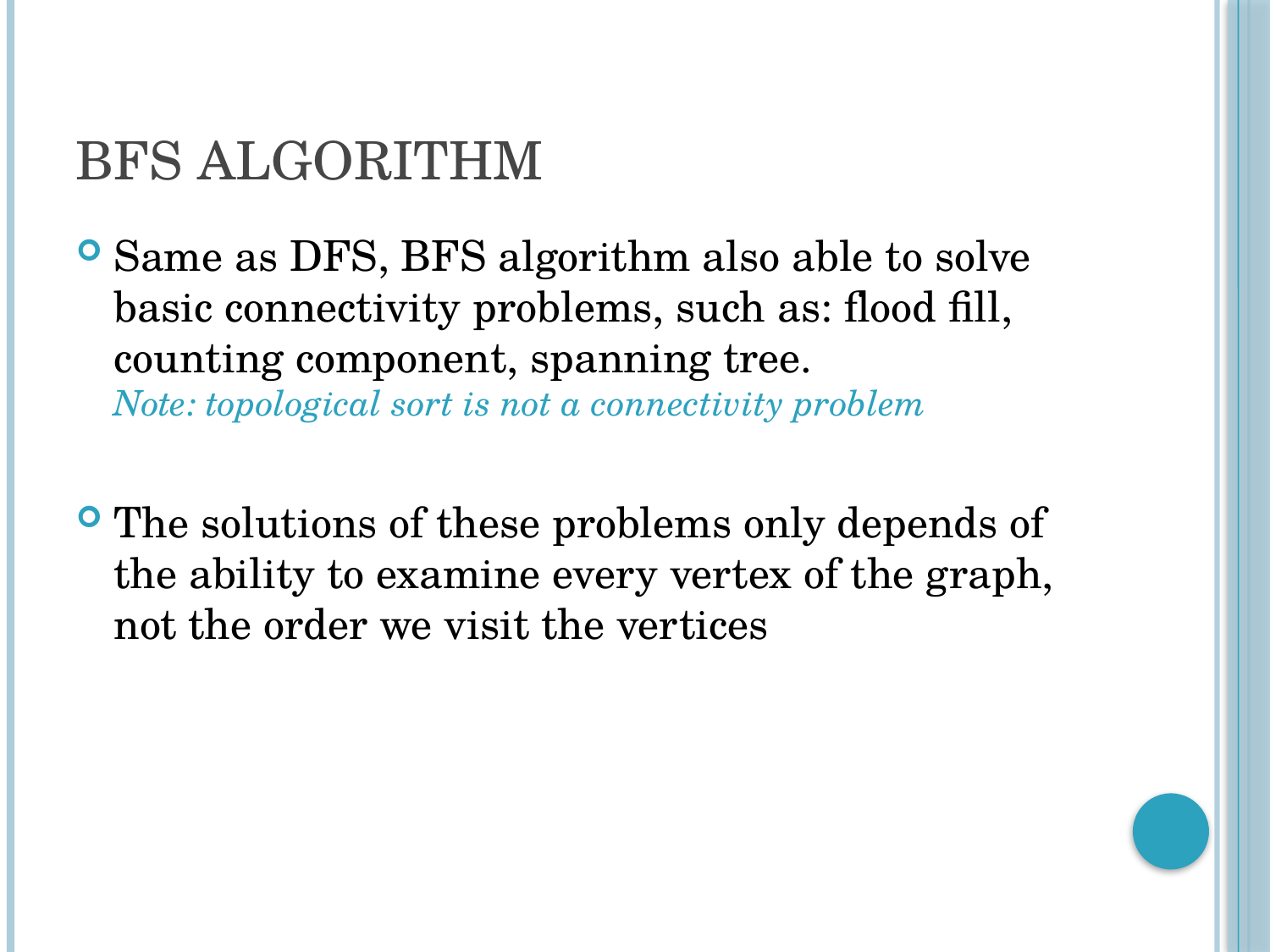

# BFS Algorithm
Same as DFS, BFS algorithm also able to solve basic connectivity problems, such as: flood fill, counting component, spanning tree.
Note: topological sort is not a connectivity problem

The solutions of these problems only depends of the ability to examine every vertex of the graph, not the order we visit the vertices